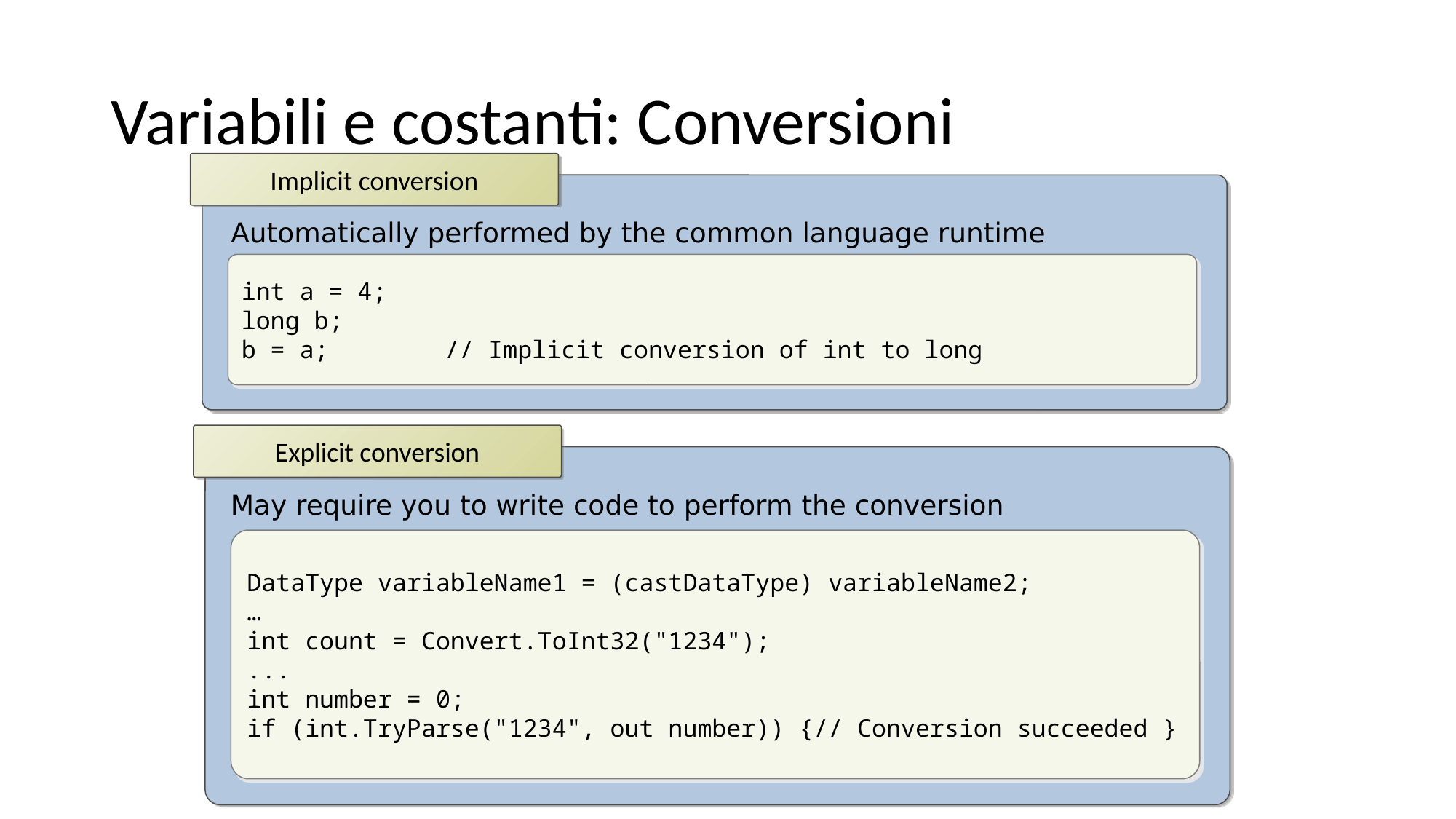

# Variabili e costanti: Conversioni
Implicit conversion

Automatically performed by the common language runtime
int a = 4;
long b;
b = a;        // Implicit conversion of int to long
Explicit conversion

May require you to write code to perform the conversion
DataType variableName1 = (castDataType) variableName2;
…
int count = Convert.ToInt32("1234");
...
int number = 0;
if (int.TryParse("1234", out number)) {// Conversion succeeded }